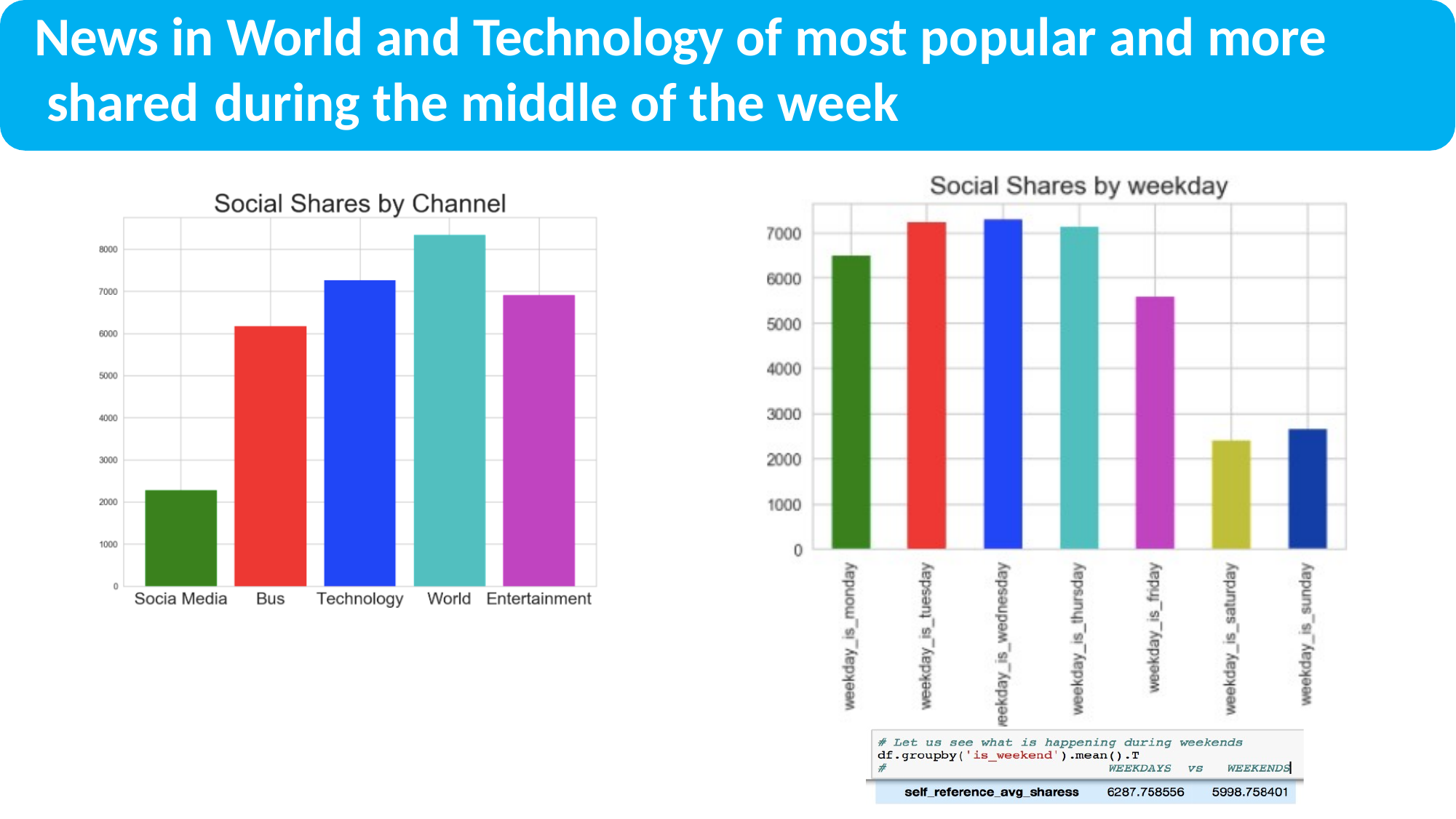

# News in World and Technology of most popular and more  shared	during the middle of the week